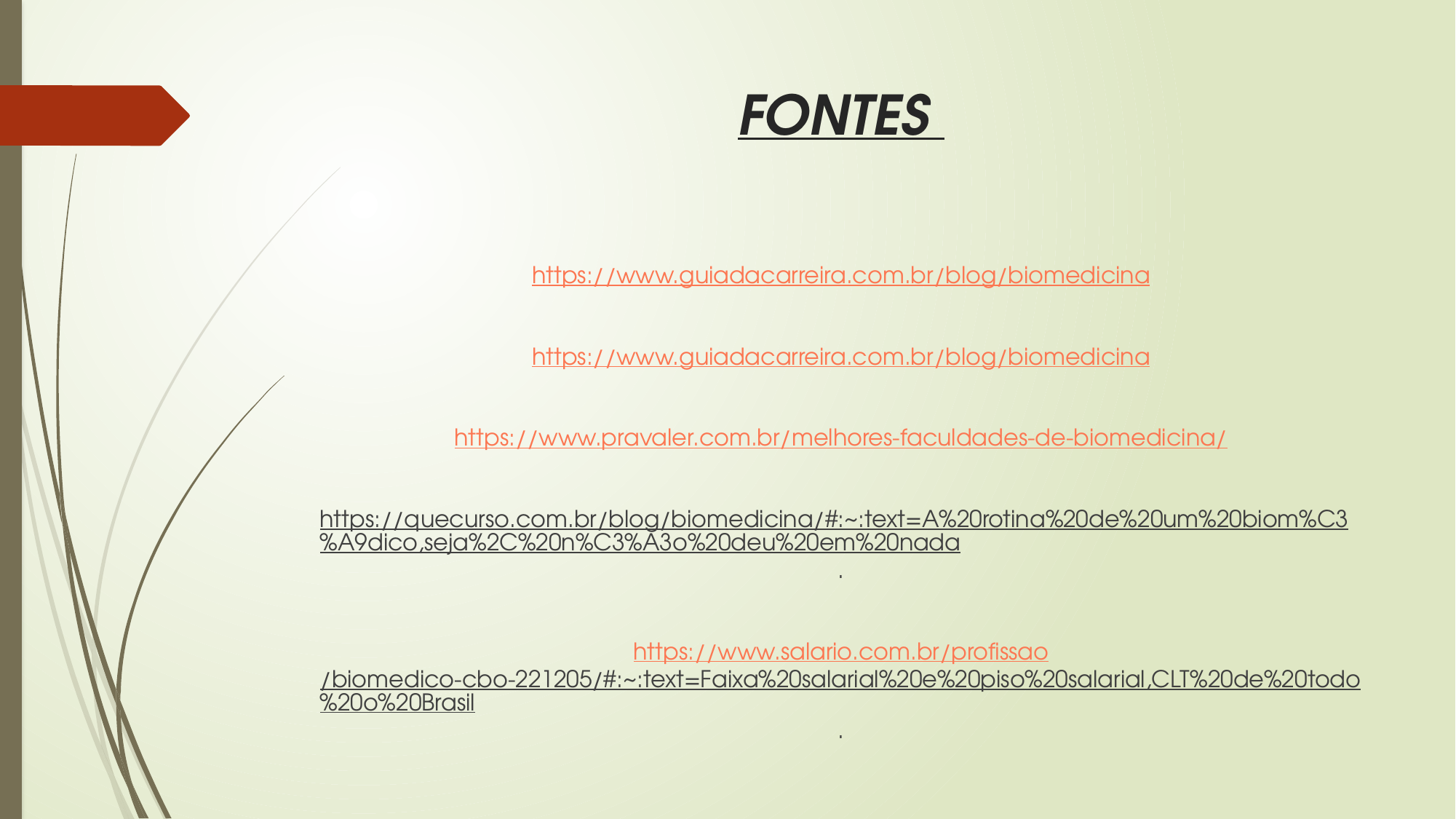

# FONTES
https://www.guiadacarreira.com.br/blog/biomedicina

https://www.guiadacarreira.com.br/blog/biomedicina

https://www.pravaler.com.br/melhores-faculdades-de-biomedicina/

https://quecurso.com.br/blog/biomedicina/#:~:text=A%20rotina%20de%20um%20biom%C3%A9dico,seja%2C%20n%C3%A3o%20deu%20em%20nada.

https://www.salario.com.br/profissao/biomedico-cbo-221205/#:~:text=Faixa%20salarial%20e%20piso%20salarial,CLT%20de%20todo%20o%20Brasil.